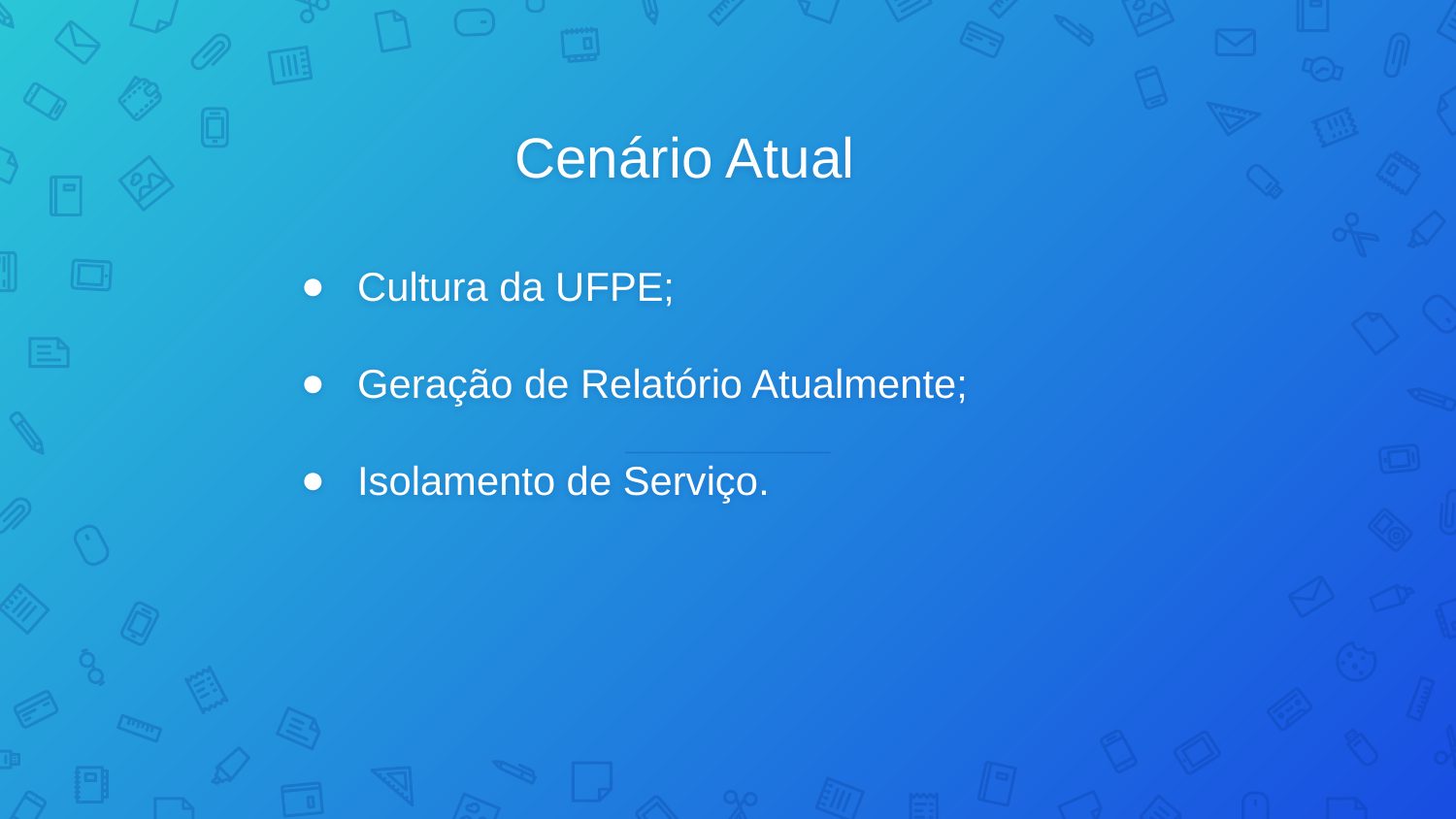

# Cenário Atual
Cultura da UFPE;

Geração de Relatório Atualmente;

Isolamento de Serviço.